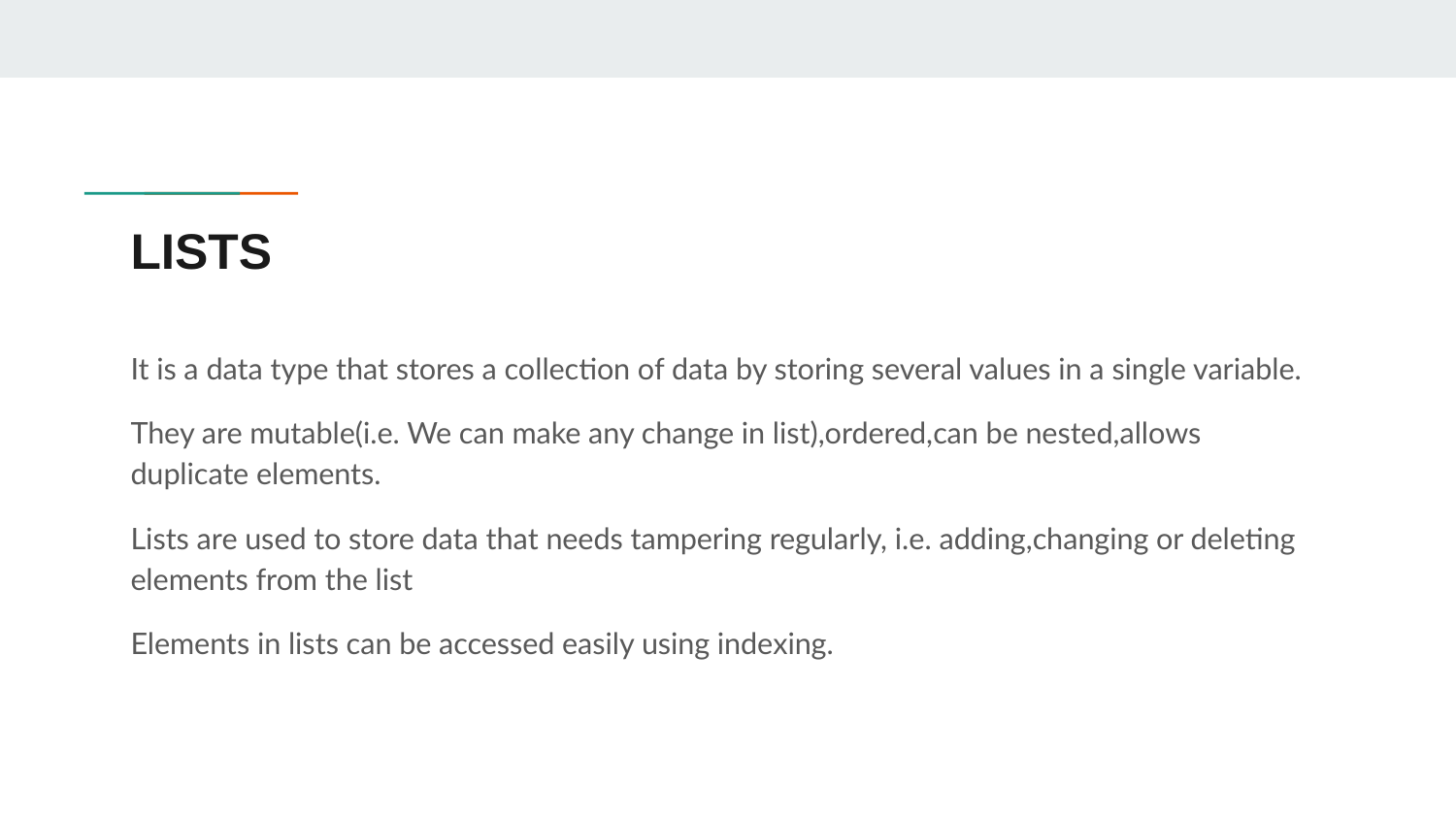

# LISTS
It is a data type that stores a collection of data by storing several values in a single variable.
They are mutable(i.e. We can make any change in list),ordered,can be nested,allows duplicate elements.
Lists are used to store data that needs tampering regularly, i.e. adding,changing or deleting elements from the list
Elements in lists can be accessed easily using indexing.